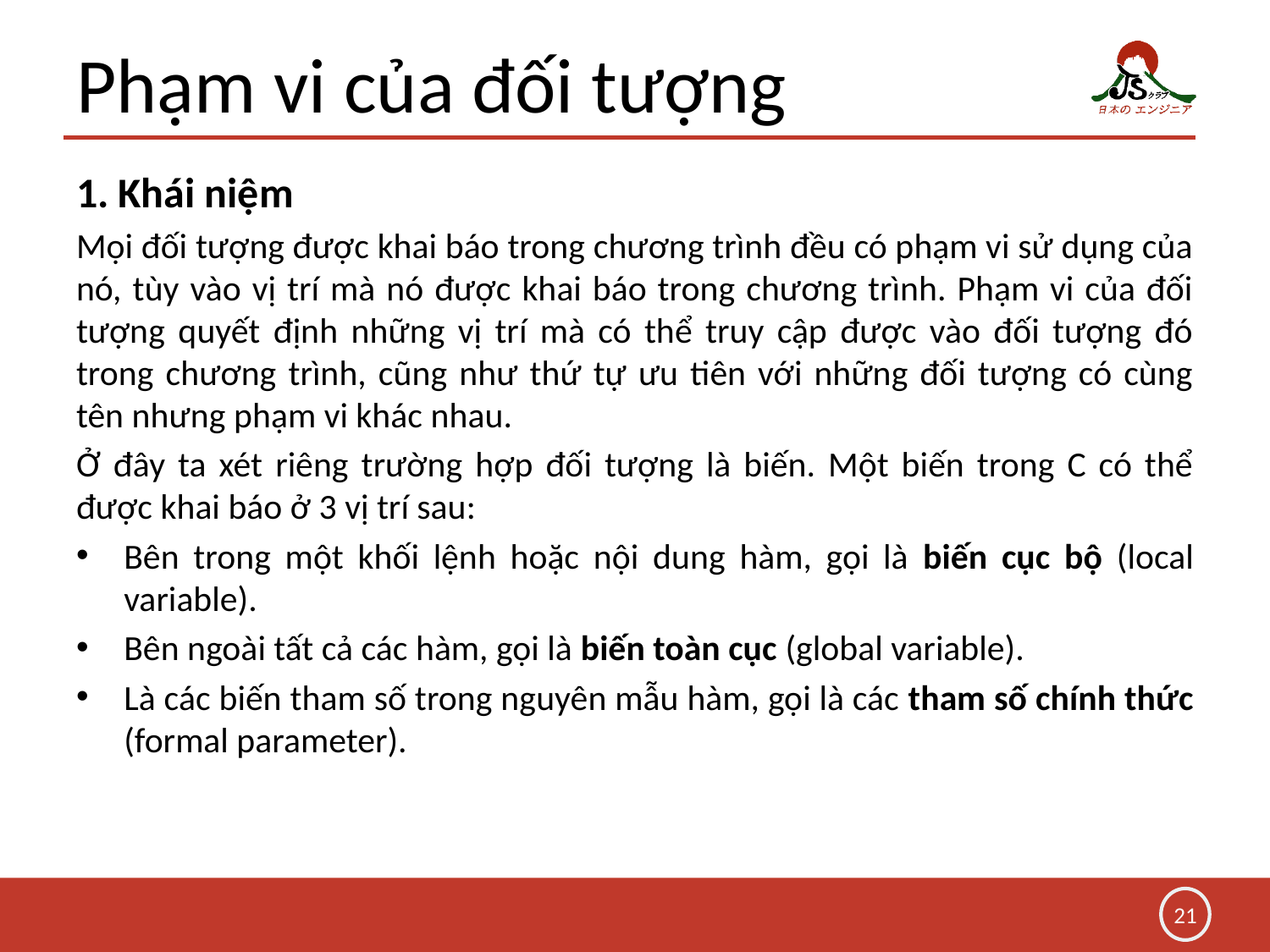

# Phạm vi của đối tượng
1. Khái niệm
Mọi đối tượng được khai báo trong chương trình đều có phạm vi sử dụng của nó, tùy vào vị trí mà nó được khai báo trong chương trình. Phạm vi của đối tượng quyết định những vị trí mà có thể truy cập được vào đối tượng đó trong chương trình, cũng như thứ tự ưu tiên với những đối tượng có cùng tên nhưng phạm vi khác nhau.
Ở đây ta xét riêng trường hợp đối tượng là biến. Một biến trong C có thể được khai báo ở 3 vị trí sau:
Bên trong một khối lệnh hoặc nội dung hàm, gọi là biến cục bộ (local variable).
Bên ngoài tất cả các hàm, gọi là biến toàn cục (global variable).
Là các biến tham số trong nguyên mẫu hàm, gọi là các tham số chính thức (formal parameter).